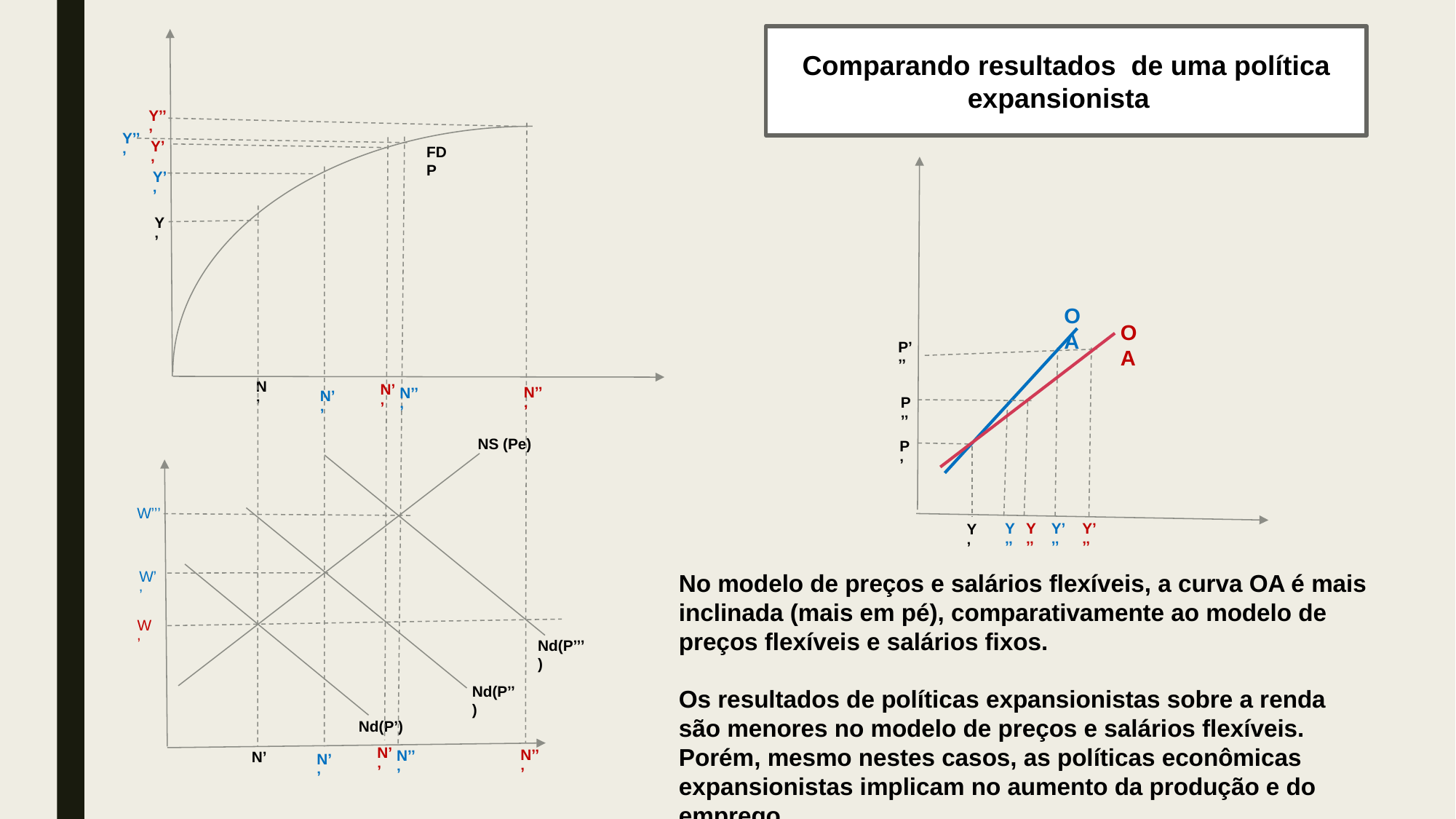

Comparando resultados  de uma política expansionista
Y’’’
NS (Pe)
W’
Nd(P’)
N’
W’’’
W’’
Nd(P’’’)
Nd(P’’)
N’’
N’’’
N’’’
N’’
Y’’’
Y’’
FDP
Y’’
Y’
N’
N’’
N’’’
N’’’
N’’

OA
OA
P’’’
P’’
P’
Y’’
Y’’’
Y’’’
Y’’
Y’
No modelo de preços e salários flexíveis, a curva OA é mais inclinada (mais em pé), comparativamente ao modelo de preços flexíveis e salários fixos.

Os resultados de políticas expansionistas sobre a renda são menores no modelo de preços e salários flexíveis. Porém, mesmo nestes casos, as políticas econômicas expansionistas implicam no aumento da produção e do emprego.